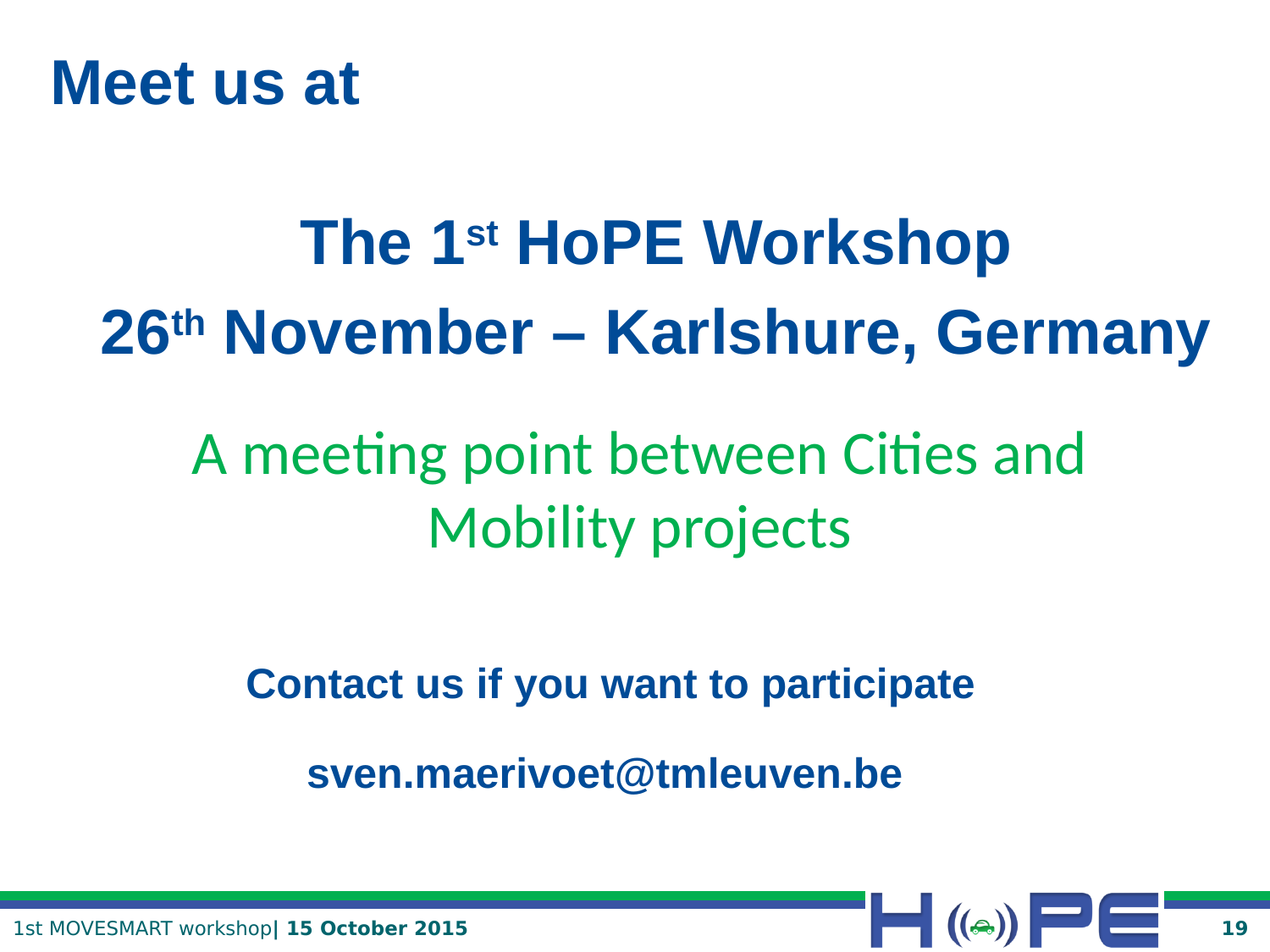

# Meet us at
The 1st HoPE Workshop
26th November – Karlshure, Germany
A meeting point between Cities and Mobility projects
Contact us if you want to participate
sven.maerivoet@tmleuven.be

19
1st MOVESMART workshop| 15 October 2015